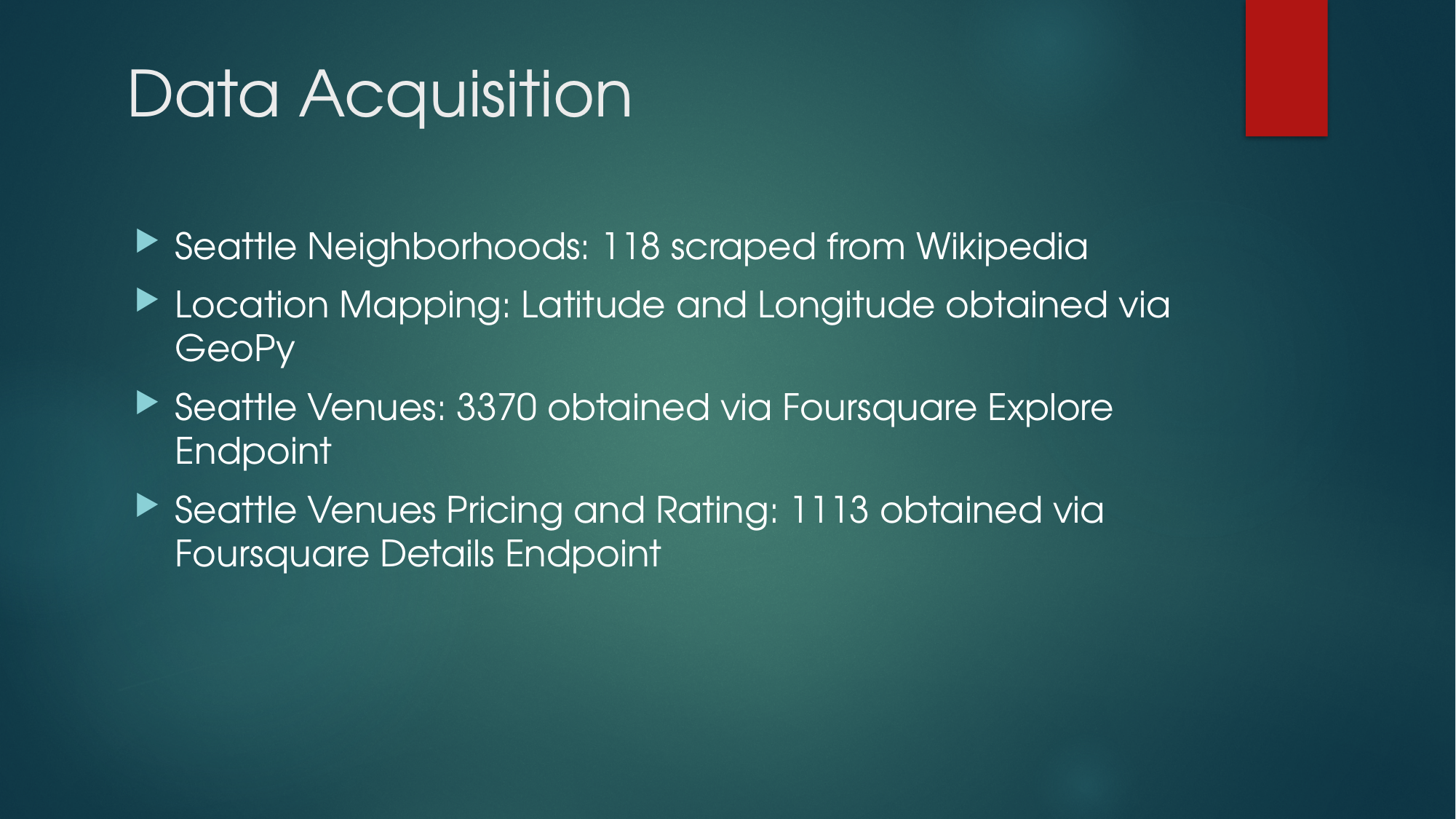

# Data Acquisition
Seattle Neighborhoods: 118 scraped from Wikipedia
Location Mapping: Latitude and Longitude obtained via GeoPy
Seattle Venues: 3370 obtained via Foursquare Explore Endpoint
Seattle Venues Pricing and Rating: 1113 obtained via Foursquare Details Endpoint